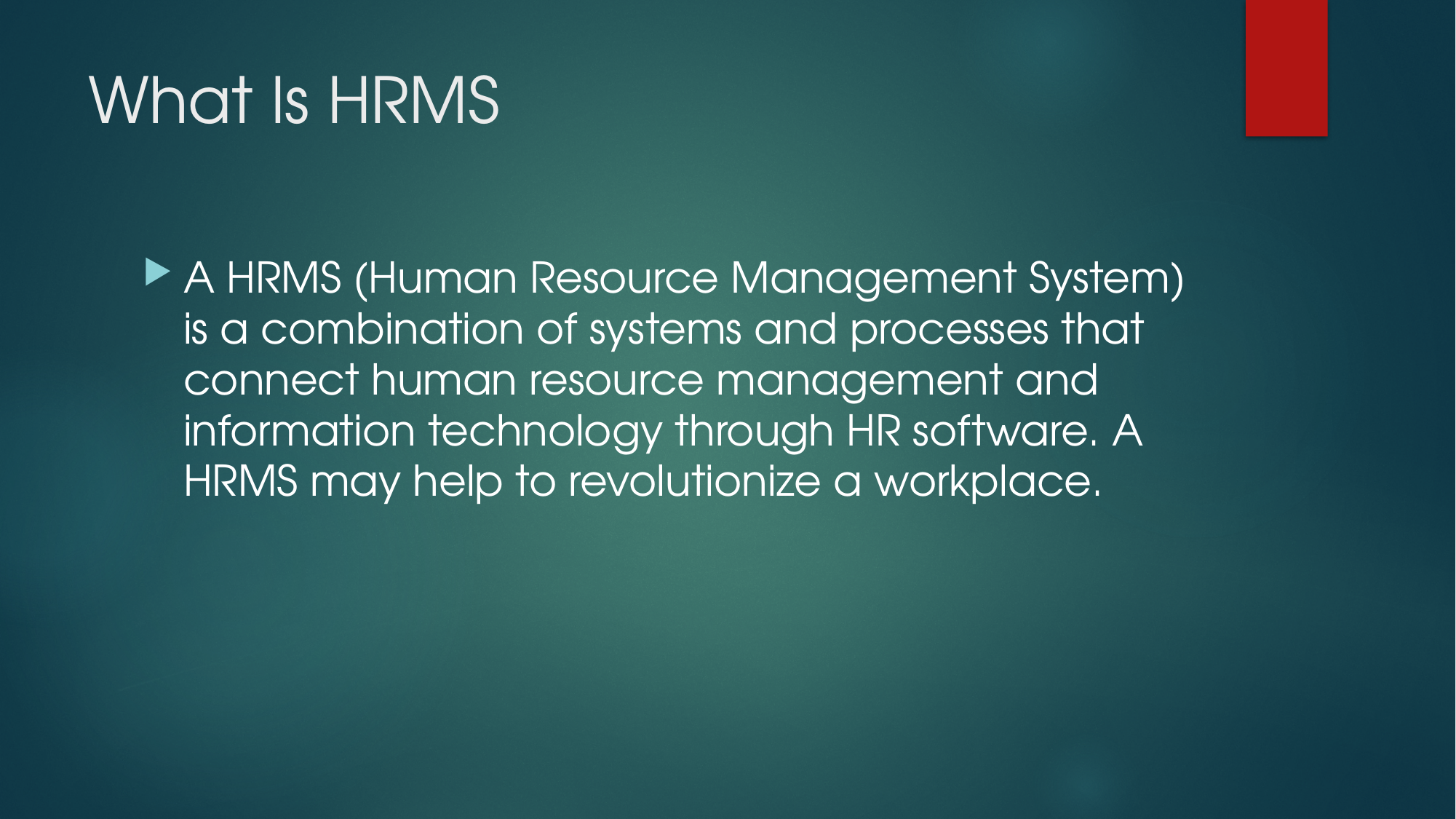

# What Is HRMS
A HRMS (Human Resource Management System) is a combination of systems and processes that connect human resource management and information technology through HR software. A HRMS may help to revolutionize a workplace.